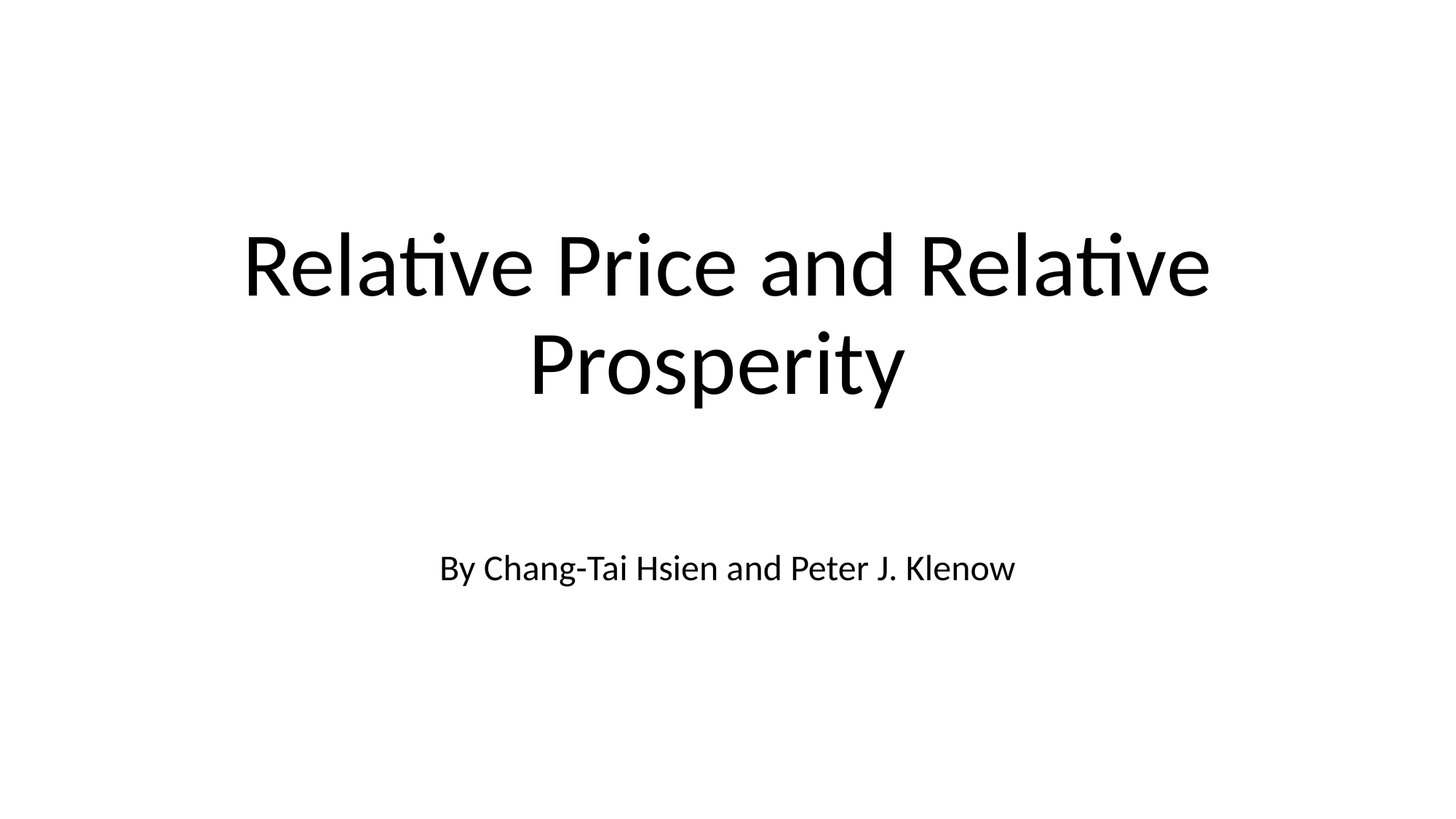

# Relative Price and Relative Prosperity

By Chang-Tai Hsien and Peter J. Klenow